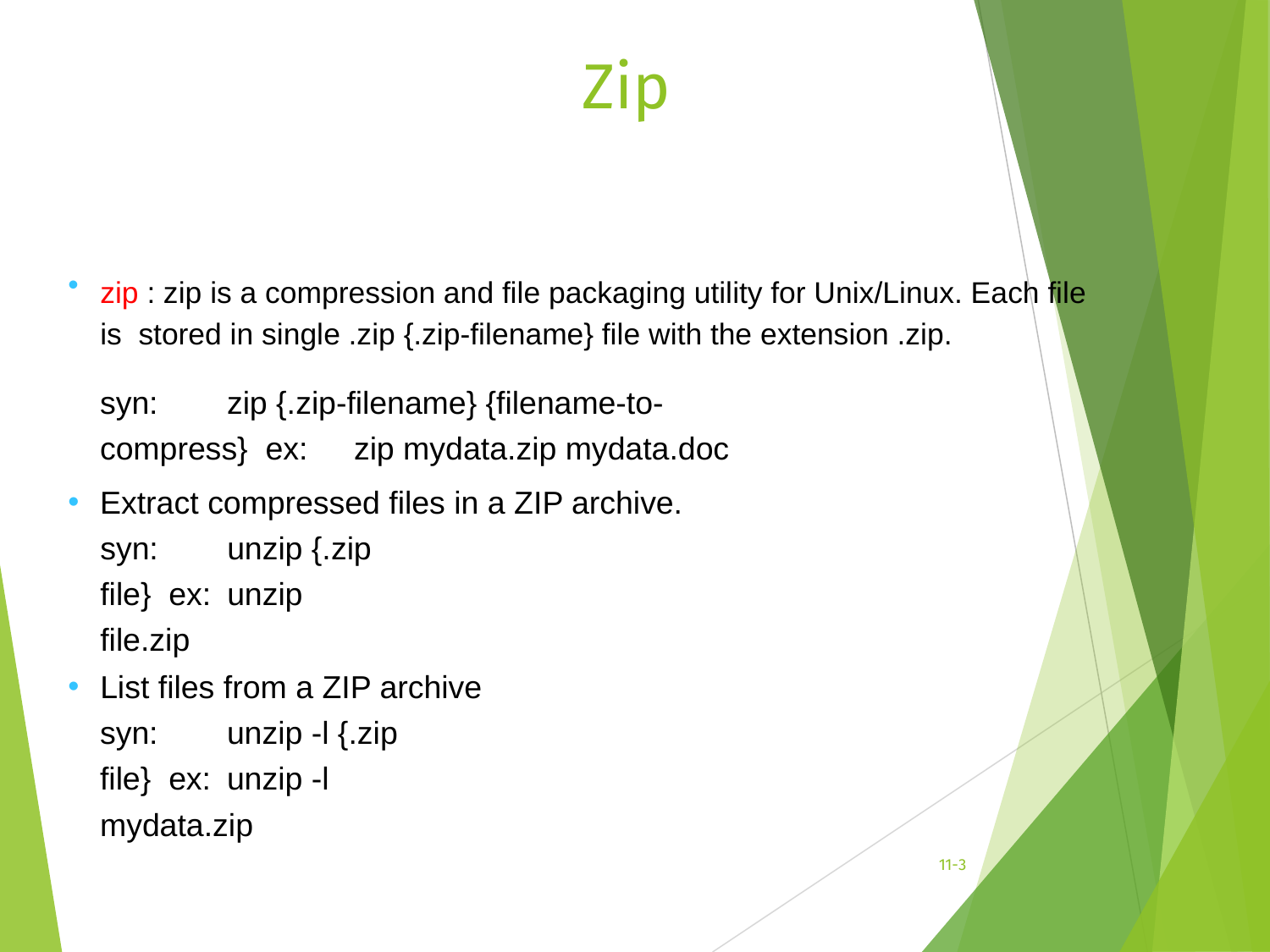

# Zip
•
zip : zip is a compression and file packaging utility for Unix/Linux. Each file is  stored in single .zip {.zip-filename} file with the extension .zip.

syn:	zip {.zip-filename} {filename-to-compress}  ex:	zip mydata.zip mydata.doc
•
Extract compressed files in a ZIP archive.
syn:	unzip {.zip file}  ex:	unzip file.zip
•
List files from a ZIP archive
syn:	unzip -l {.zip file}  ex:	unzip -l mydata.zip
11-3